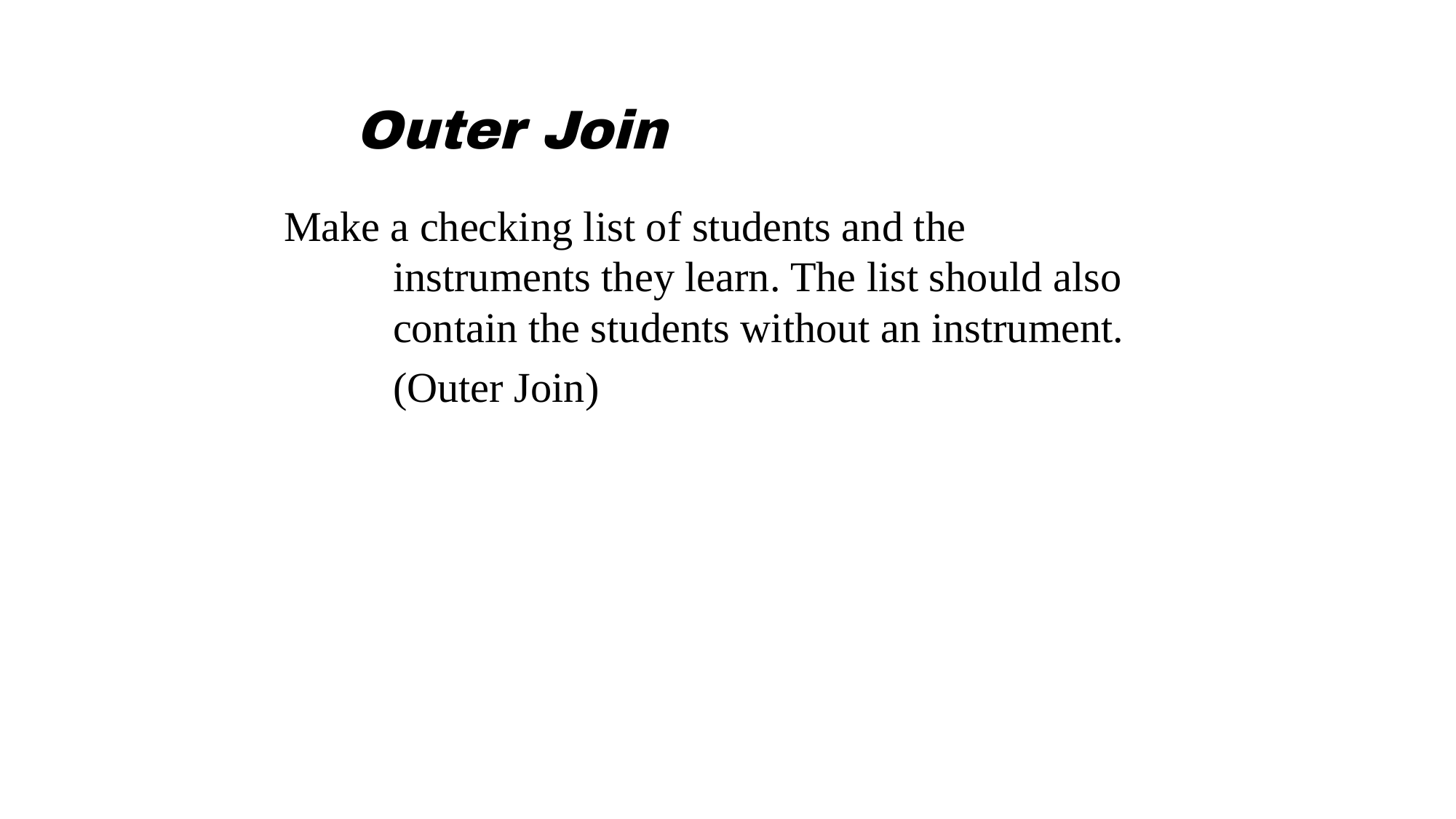

# Outer Join
 	Make a checking list of students and the 			instruments they learn. The list should also 		contain the students without an instrument.
		(Outer Join)